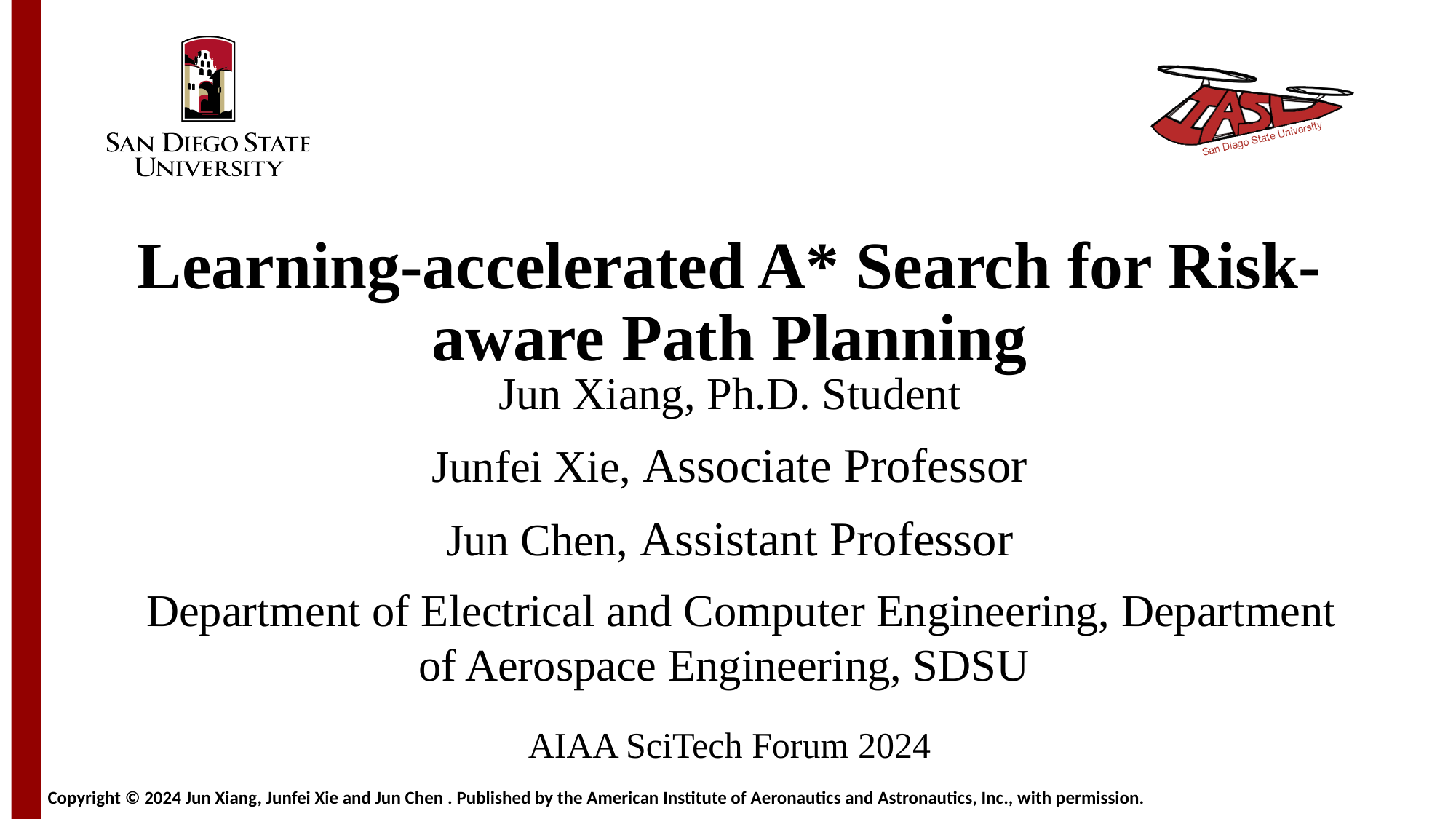

# Learning-accelerated A* Search for Risk-aware Path Planning
Jun Xiang, Ph.D. Student
Junfei Xie, Associate Professor
Jun Chen, Assistant Professor
  Department of Electrical and Computer Engineering, Department of Aerospace Engineering, SDSU
AIAA SciTech Forum 2024
Copyright © 2024 Jun Xiang, Junfei Xie and Jun Chen . Published by the American Institute of Aeronautics and Astronautics, Inc., with permission.